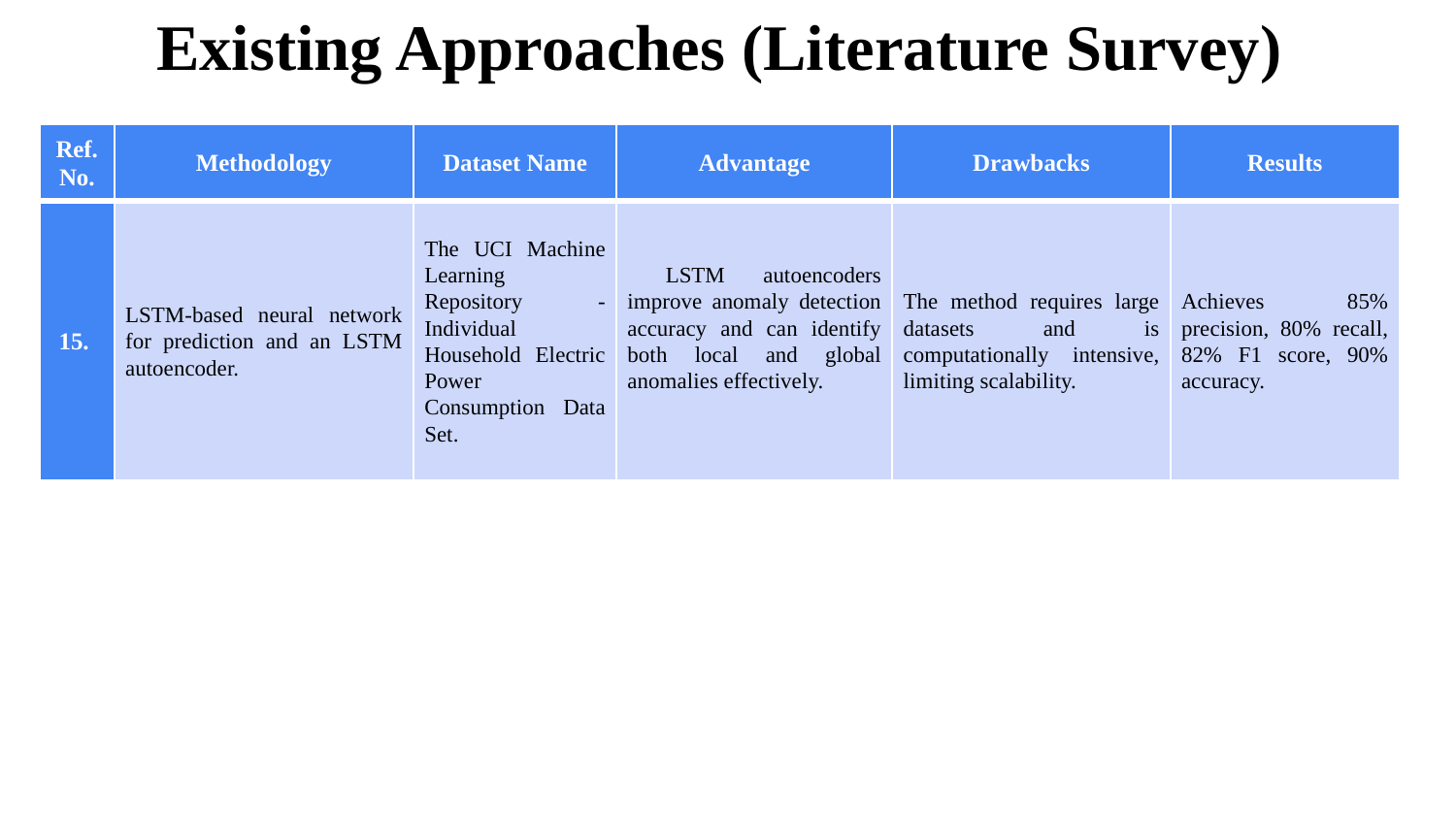

Existing Approaches (Literature Survey)
| Ref. No. | Methodology | Dataset Name | Advantage | Drawbacks | Results |
| --- | --- | --- | --- | --- | --- |
| 15. | LSTM-based neural network for prediction and an LSTM autoencoder. | The UCI Machine Learning Repository - Individual Household Electric Power Consumption Data Set. | LSTM autoencoders improve anomaly detection accuracy and can identify both local and global anomalies effectively. | The method requires large datasets and is computationally intensive, limiting scalability. | Achieves 85% precision, 80% recall, 82% F1 score, 90% accuracy. |